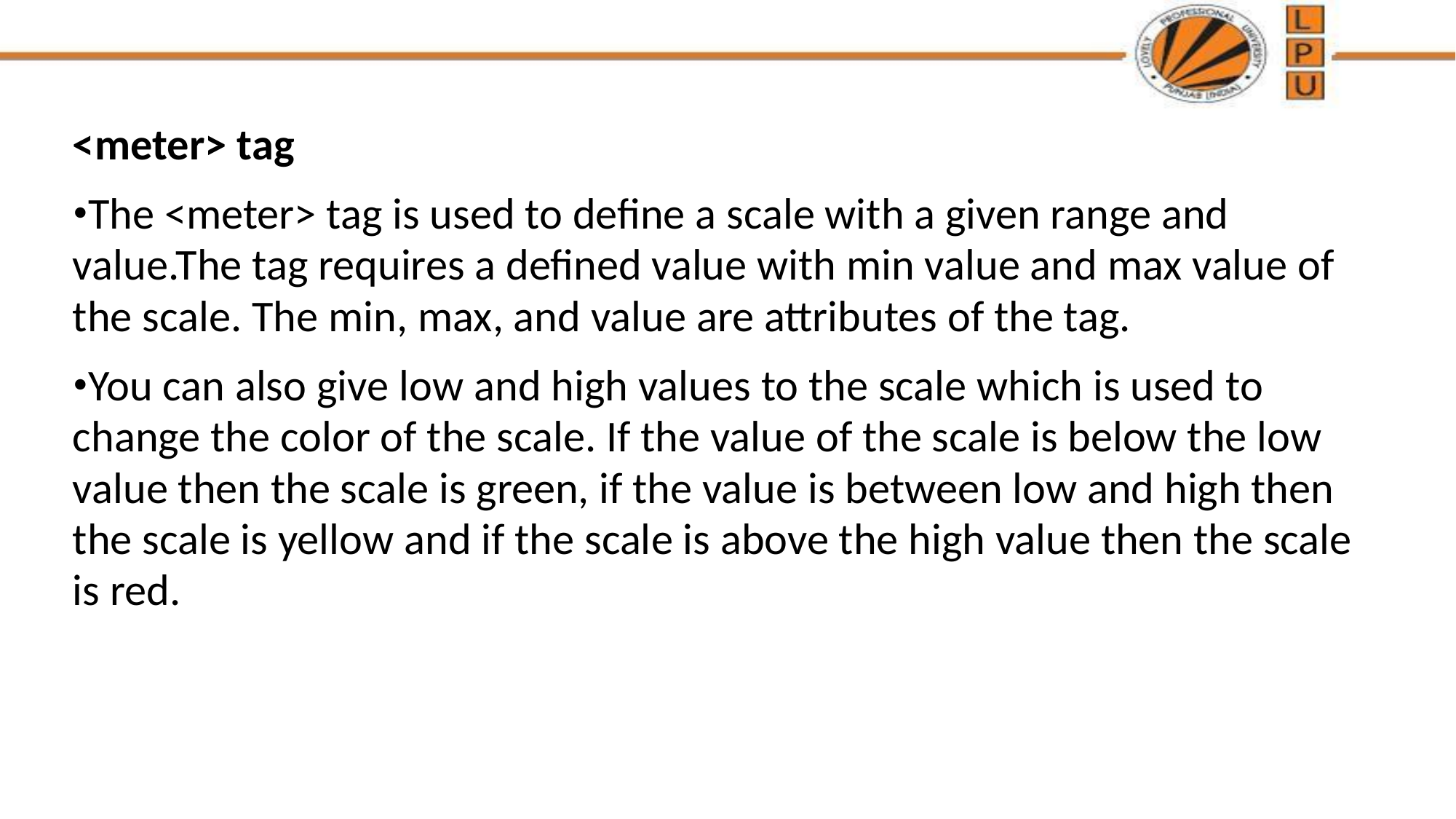

<meter> tag
The <meter> tag is used to define a scale with a given range and value.The tag requires a defined value with min value and max value of the scale. The min, max, and value are attributes of the tag.
You can also give low and high values to the scale which is used to change the color of the scale. If the value of the scale is below the low value then the scale is green, if the value is between low and high then the scale is yellow and if the scale is above the high value then the scale is red.